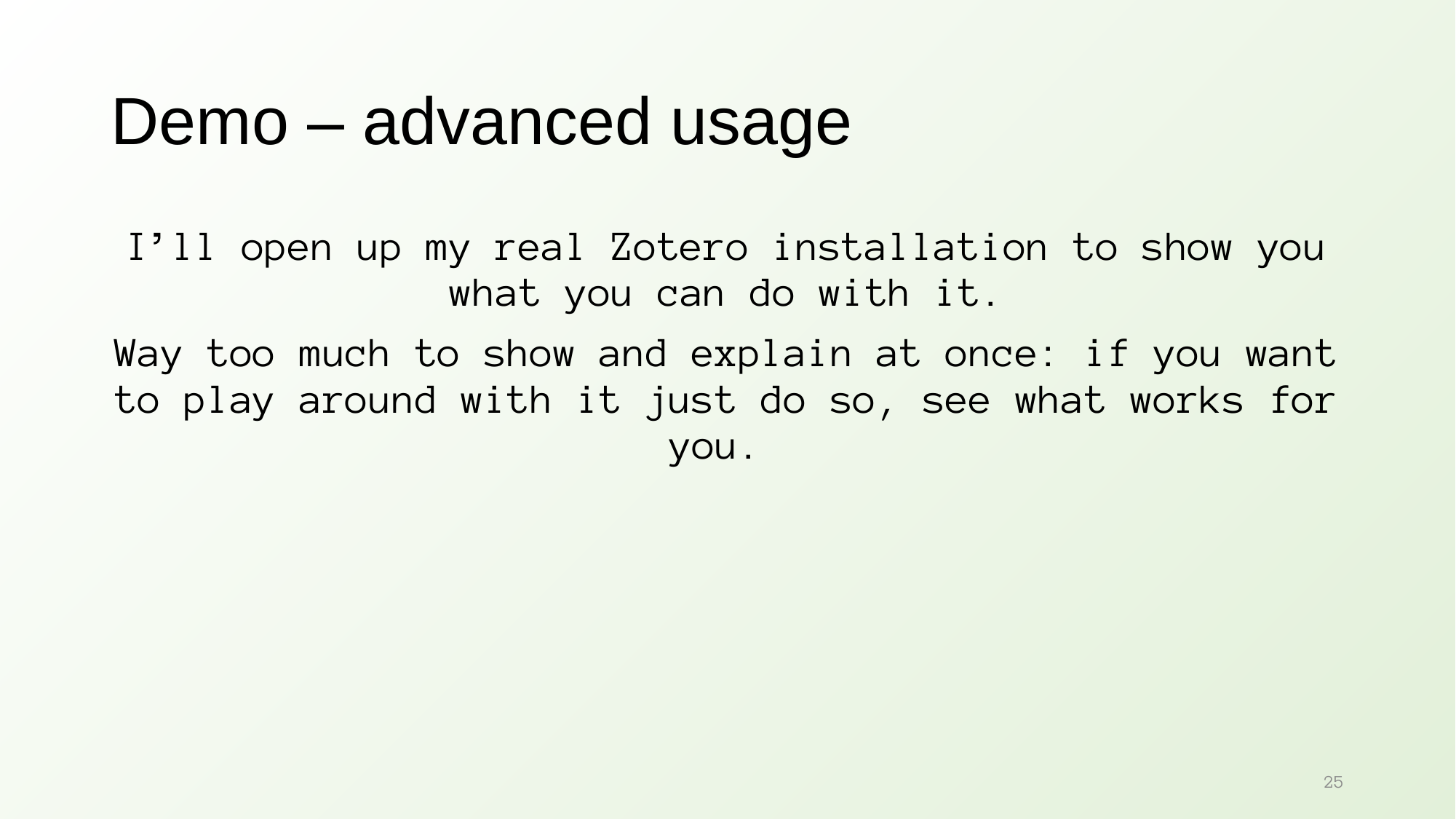

# Demo – advanced usage
I’ll open up my real Zotero installation to show you what you can do with it.
Way too much to show and explain at once: if you want to play around with it just do so, see what works for you.

25